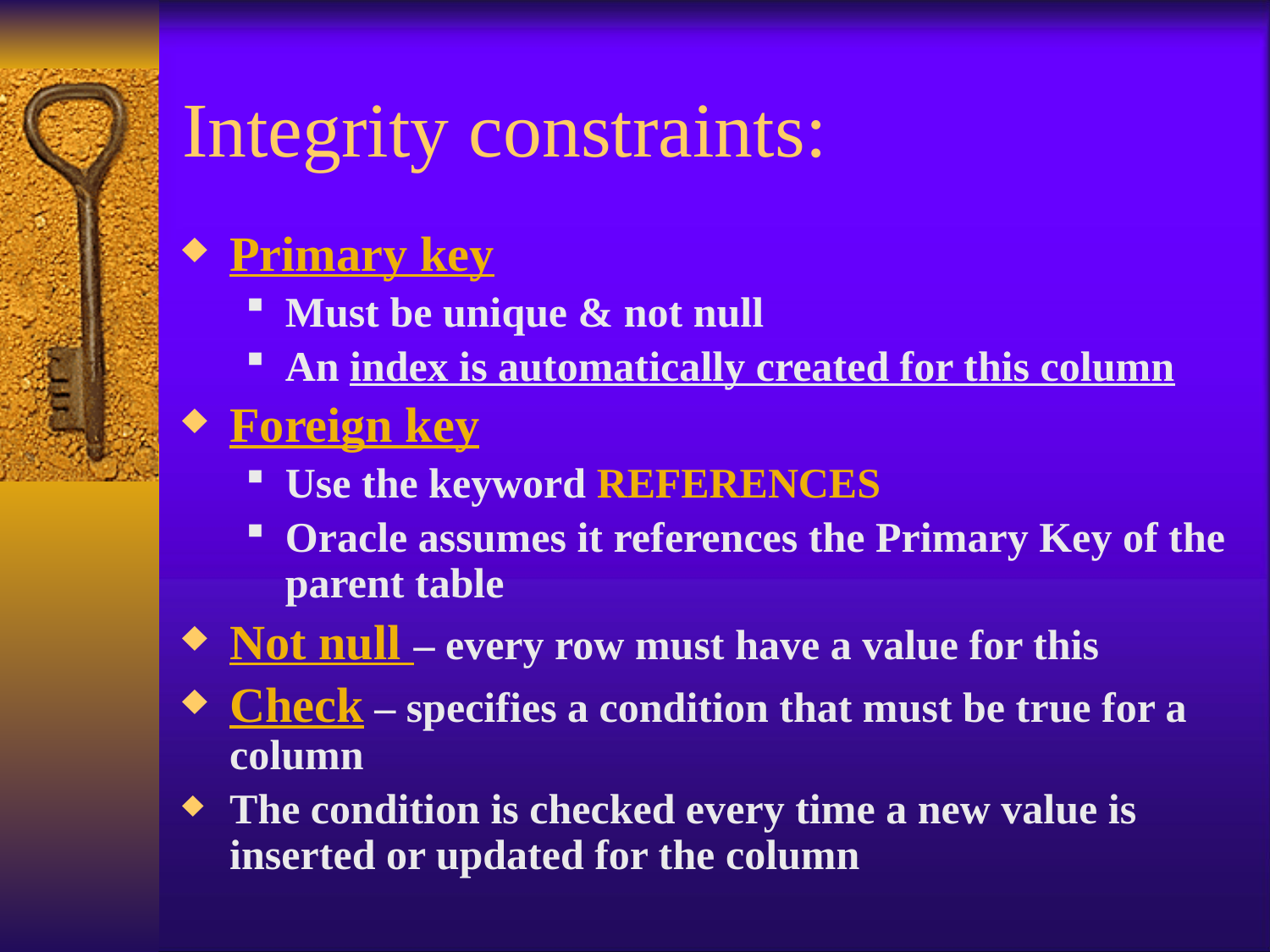

# Integrity constraints:
Primary key
Must be unique & not null
An index is automatically created for this column
Foreign key
Use the keyword REFERENCES
Oracle assumes it references the Primary Key of the parent table
Not null – every row must have a value for this
Check – specifies a condition that must be true for a column
The condition is checked every time a new value is inserted or updated for the column